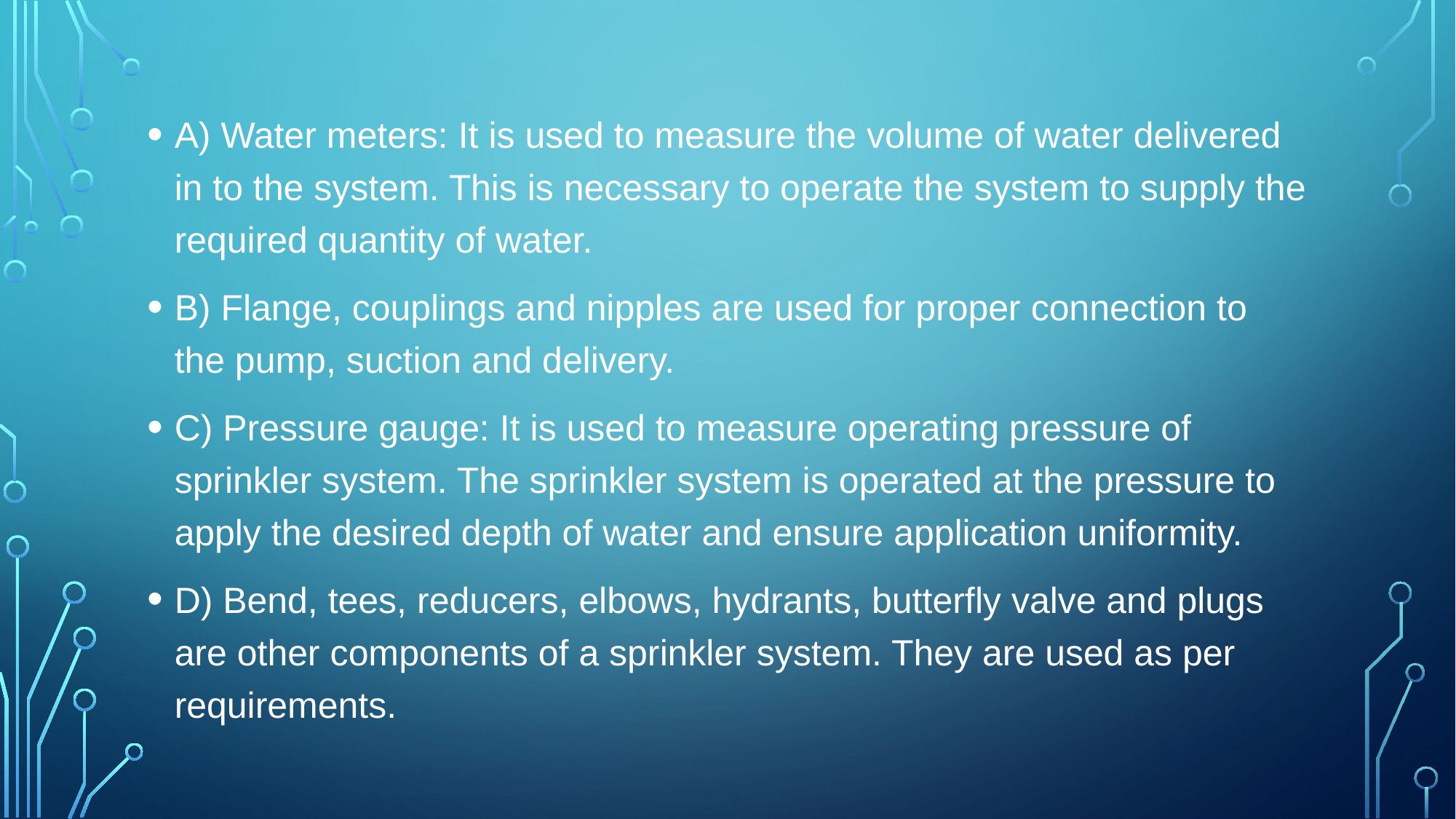

#
A) Water meters: It is used to measure the volume of water delivered in to the system. This is necessary to operate the system to supply the required quantity of water.
B) Flange, couplings and nipples are used for proper connection to the pump, suction and delivery.
C) Pressure gauge: It is used to measure operating pressure of sprinkler system. The sprinkler system is operated at the pressure to apply the desired depth of water and ensure application uniformity.
D) Bend, tees, reducers, elbows, hydrants, butterfly valve and plugs are other components of a sprinkler system. They are used as per requirements.